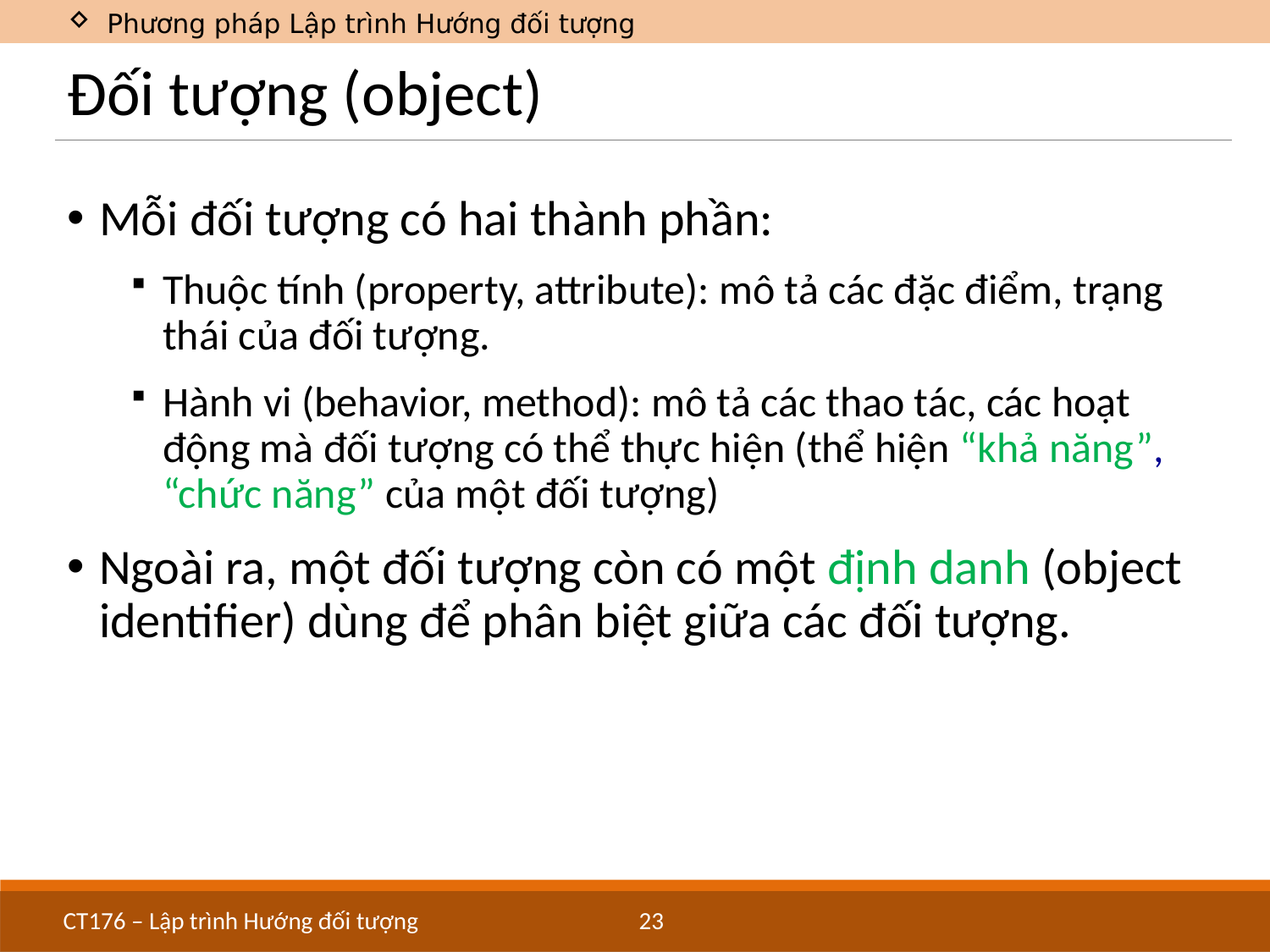

Phương pháp Lập trình Hướng đối tượng
# Đối tượng (object)
Mỗi đối tượng có hai thành phần:
Thuộc tính (property, attribute): mô tả các đặc điểm, trạng thái của đối tượng.
Hành vi (behavior, method): mô tả các thao tác, các hoạt động mà đối tượng có thể thực hiện (thể hiện “khả năng”, “chức năng” của một đối tượng)
Ngoài ra, một đối tượng còn có một định danh (object identifier) dùng để phân biệt giữa các đối tượng.